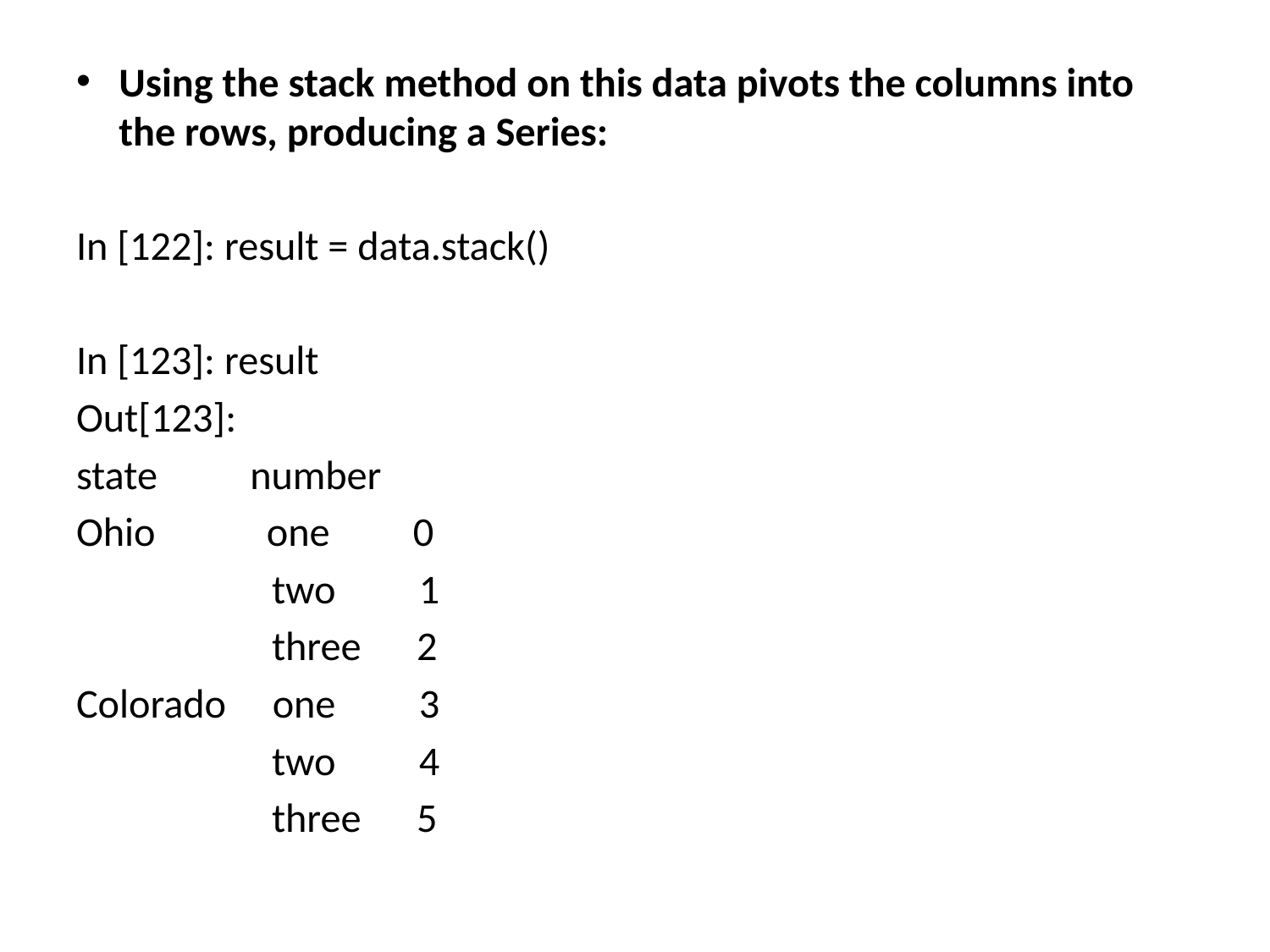

Using the stack method on this data pivots the columns into the rows, producing a Series:

In [122]: result = data.stack()

In [123]: result
Out[123]:
state          number
Ohio            one         0
                     two         1
                     three      2
Colorado     one         3
                     two         4
                     three      5